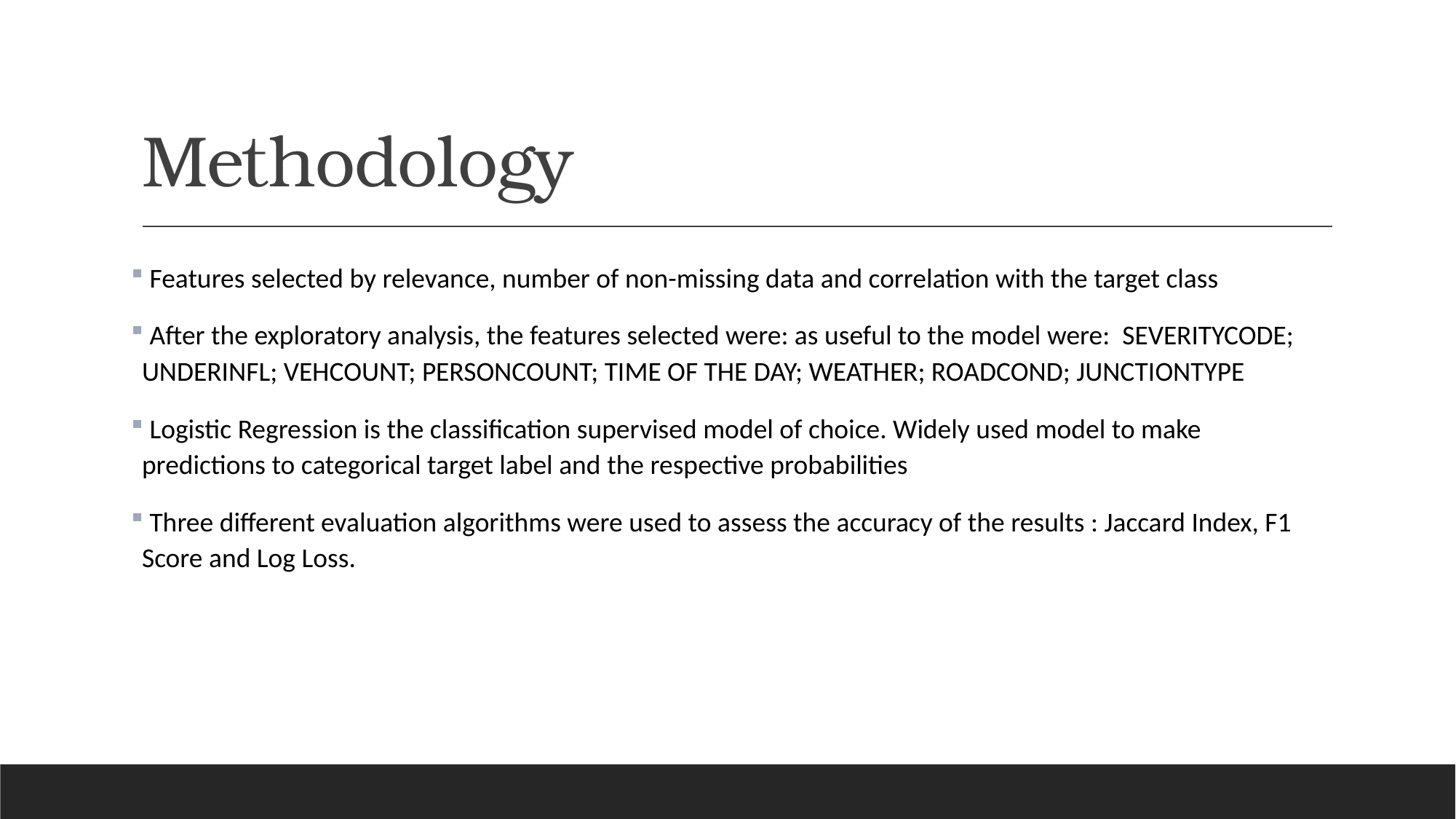

# Methodology
 Features selected by relevance, number of non-missing data and correlation with the target class
 After the exploratory analysis, the features selected were: as useful to the model were:  SEVERITYCODE; UNDERINFL; VEHCOUNT; PERSONCOUNT; TIME OF THE DAY; WEATHER; ROADCOND; JUNCTIONTYPE
 Logistic Regression is the classification supervised model of choice. Widely used model to make predictions to categorical target label and the respective probabilities
 Three different evaluation algorithms were used to assess the accuracy of the results : Jaccard Index, F1 Score and Log Loss.